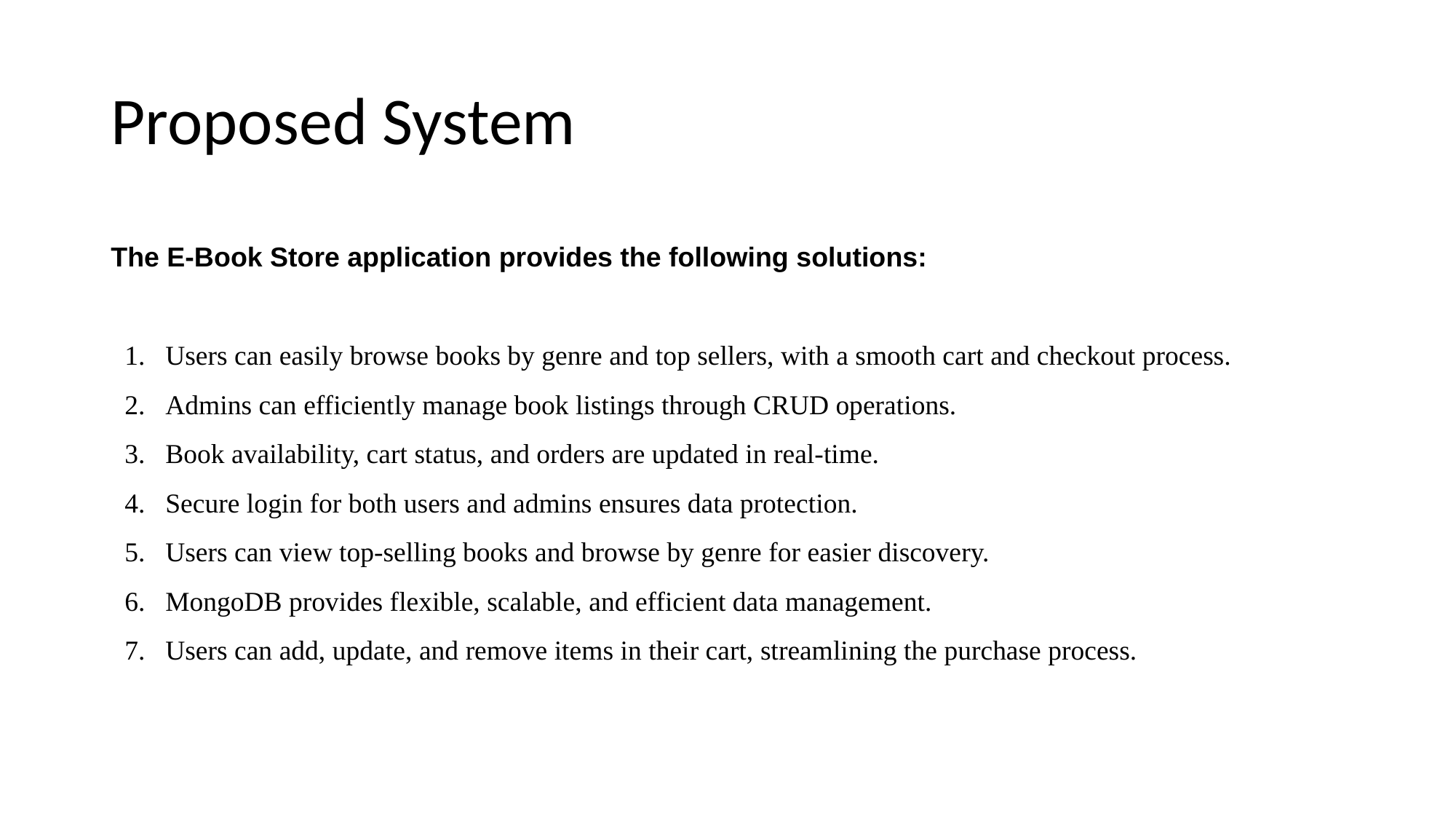

# Proposed System
The E-Book Store application provides the following solutions:

Users can easily browse books by genre and top sellers, with a smooth cart and checkout process.
Admins can efficiently manage book listings through CRUD operations.
Book availability, cart status, and orders are updated in real-time.
Secure login for both users and admins ensures data protection.
Users can view top-selling books and browse by genre for easier discovery.
MongoDB provides flexible, scalable, and efficient data management.
Users can add, update, and remove items in their cart, streamlining the purchase process.